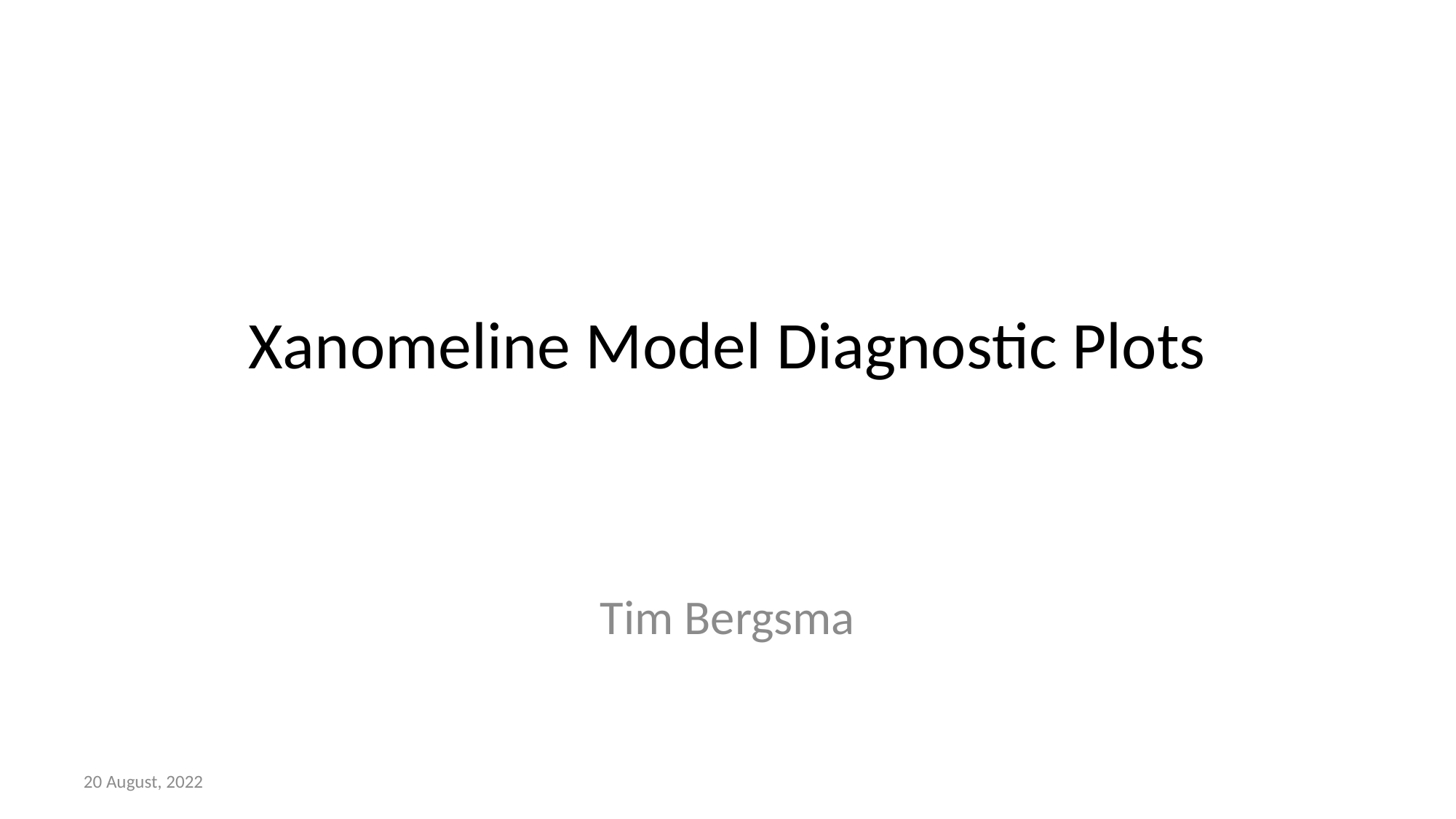

# Xanomeline Model Diagnostic Plots
Tim Bergsma
20 August, 2022